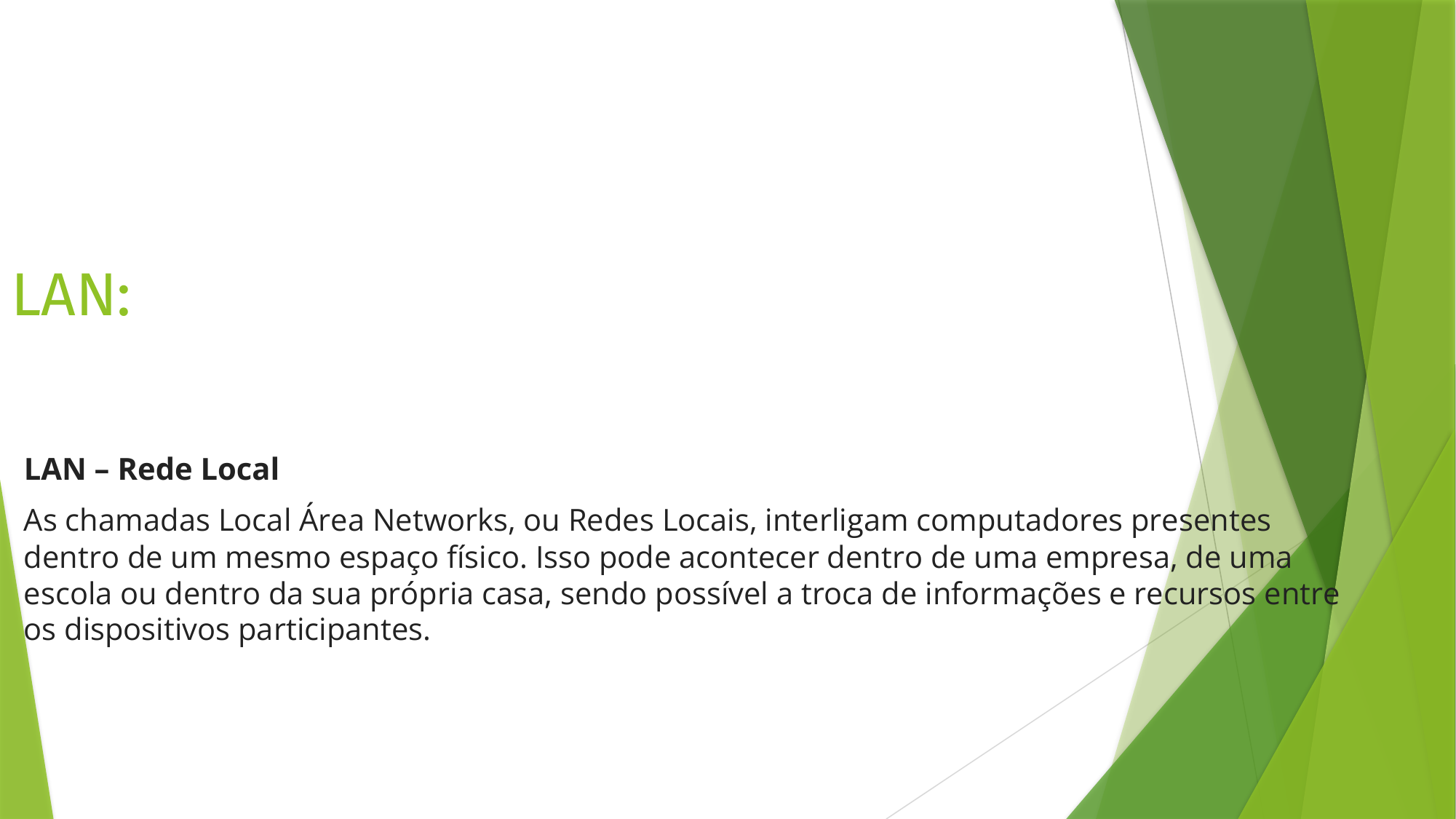

# LAN:
LAN – Rede Local
As chamadas Local Área Networks, ou Redes Locais, interligam computadores presentes dentro de um mesmo espaço físico. Isso pode acontecer dentro de uma empresa, de uma escola ou dentro da sua própria casa, sendo possível a troca de informações e recursos entre os dispositivos participantes.